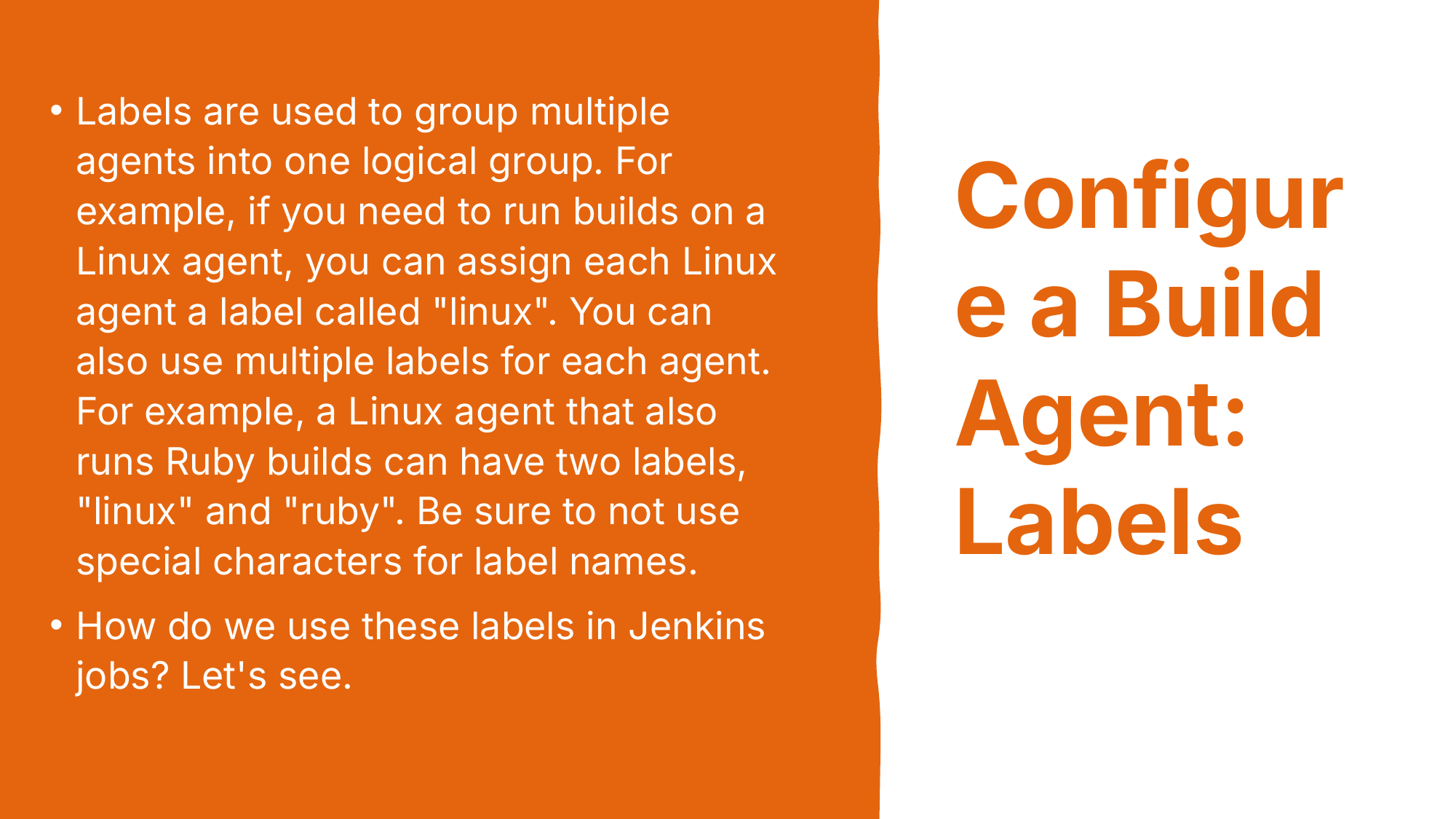

Labels are used to group multiple agents into one logical group. For example, if you need to run builds on a Linux agent, you can assign each Linux agent a label called "linux". You can also use multiple labels for each agent. For example, a Linux agent that also runs Ruby builds can have two labels, "linux" and "ruby". Be sure to not use special characters for label names.
How do we use these labels in Jenkins jobs? Let's see.

# Configure a Build Agent: Labels